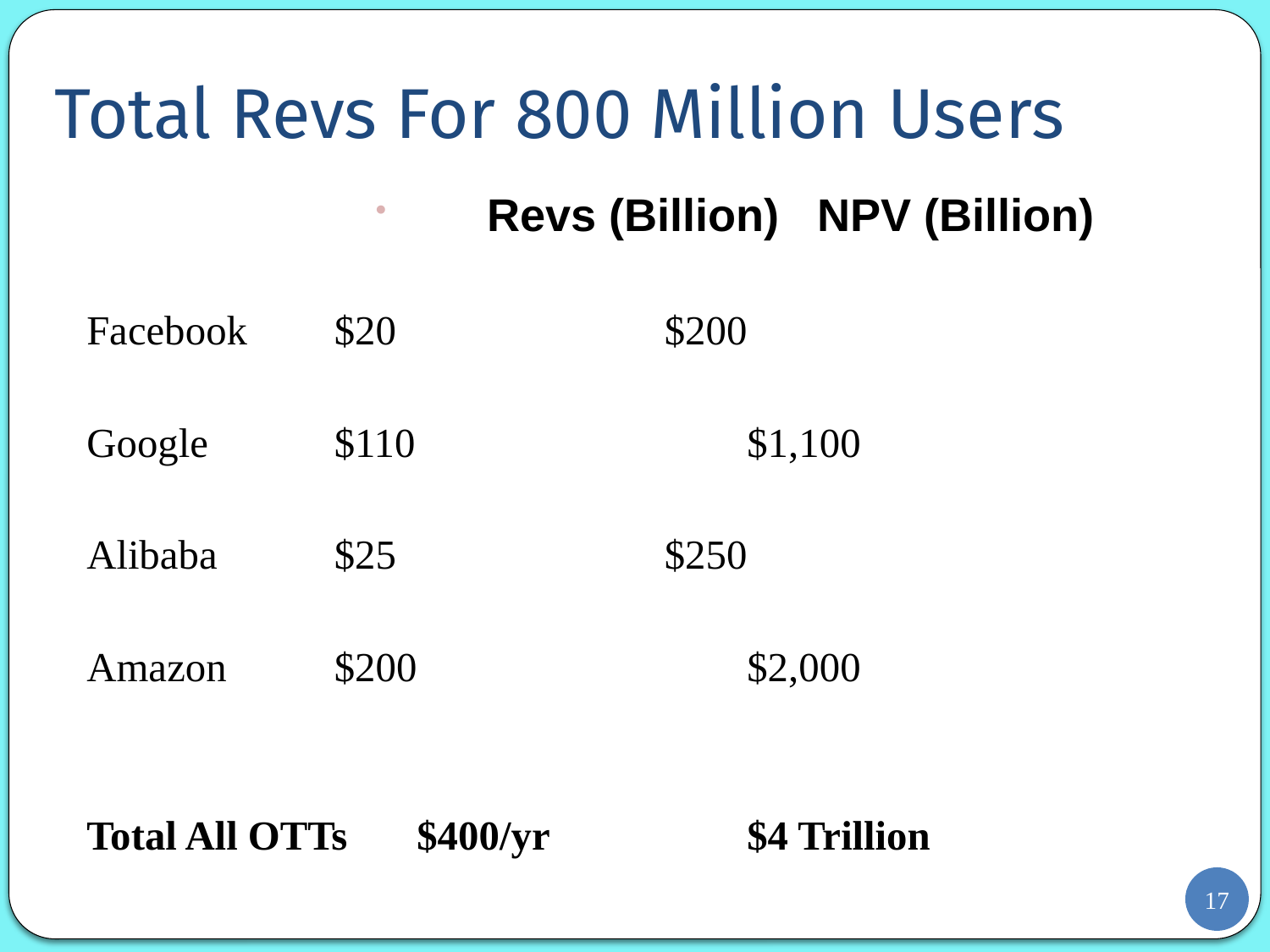

# Total Revs For 800 Million Users
   	Revs (Billion)	NPV (Billion)

Facebook		$20				$200

Google		$110 				$1,100

Alibaba		$25 				$250

Amazon		$200 				$2,000

Total All OTTs	$400/yr 			$4 Trillion
17